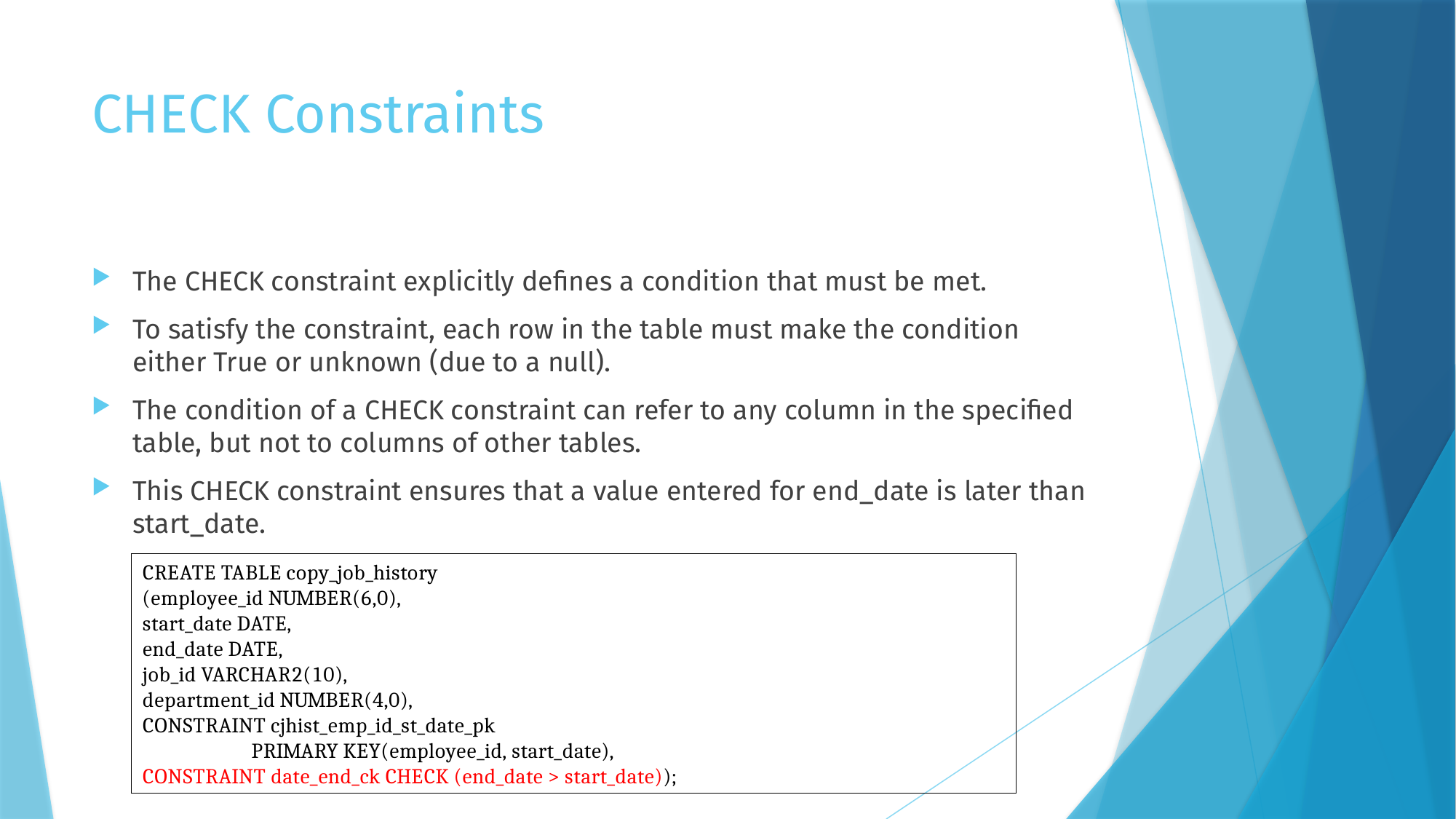

# CHECK Constraints
The CHECK constraint explicitly defines a condition that must be met.
To satisfy the constraint, each row in the table must make the condition either True or unknown (due to a null).
The condition of a CHECK constraint can refer to any column in the specified table, but not to columns of other tables.
This CHECK constraint ensures that a value entered for end_date is later than start_date.
CREATE TABLE copy_job_history
(employee_id NUMBER(6,0),
start_date DATE,
end_date DATE,
job_id VARCHAR2(10),
department_id NUMBER(4,0),
CONSTRAINT cjhist_emp_id_st_date_pk
	PRIMARY KEY(employee_id, start_date),
CONSTRAINT date_end_ck CHECK (end_date > start_date));